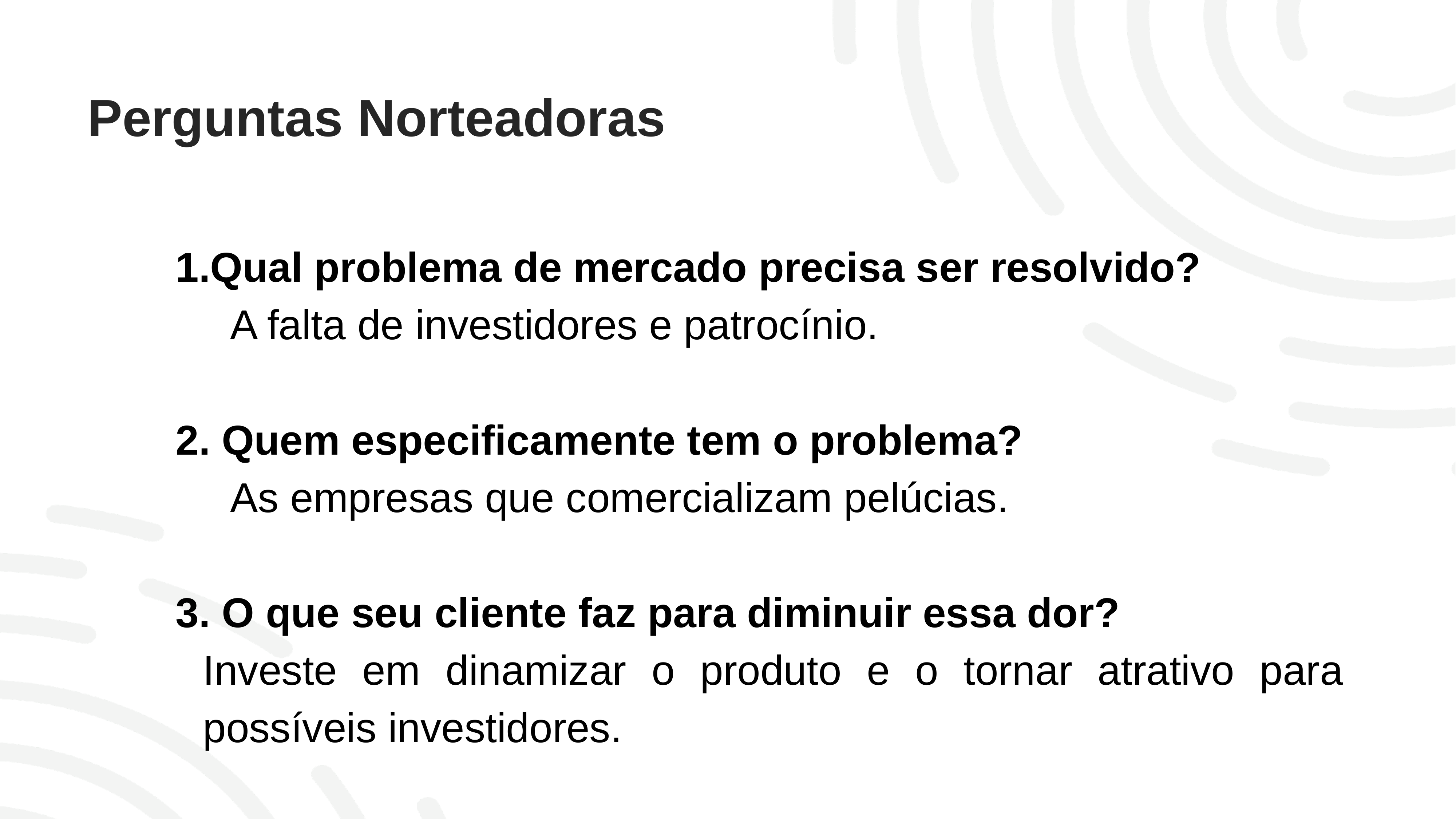

Perguntas Norteadoras

Qual problema de mercado precisa ser resolvido?
A falta de investidores e patrocínio.

2. Quem especificamente tem o problema?
As empresas que comercializam pelúcias.

3. O que seu cliente faz para diminuir essa dor?
Investe em dinamizar o produto e o tornar atrativo para possíveis investidores.